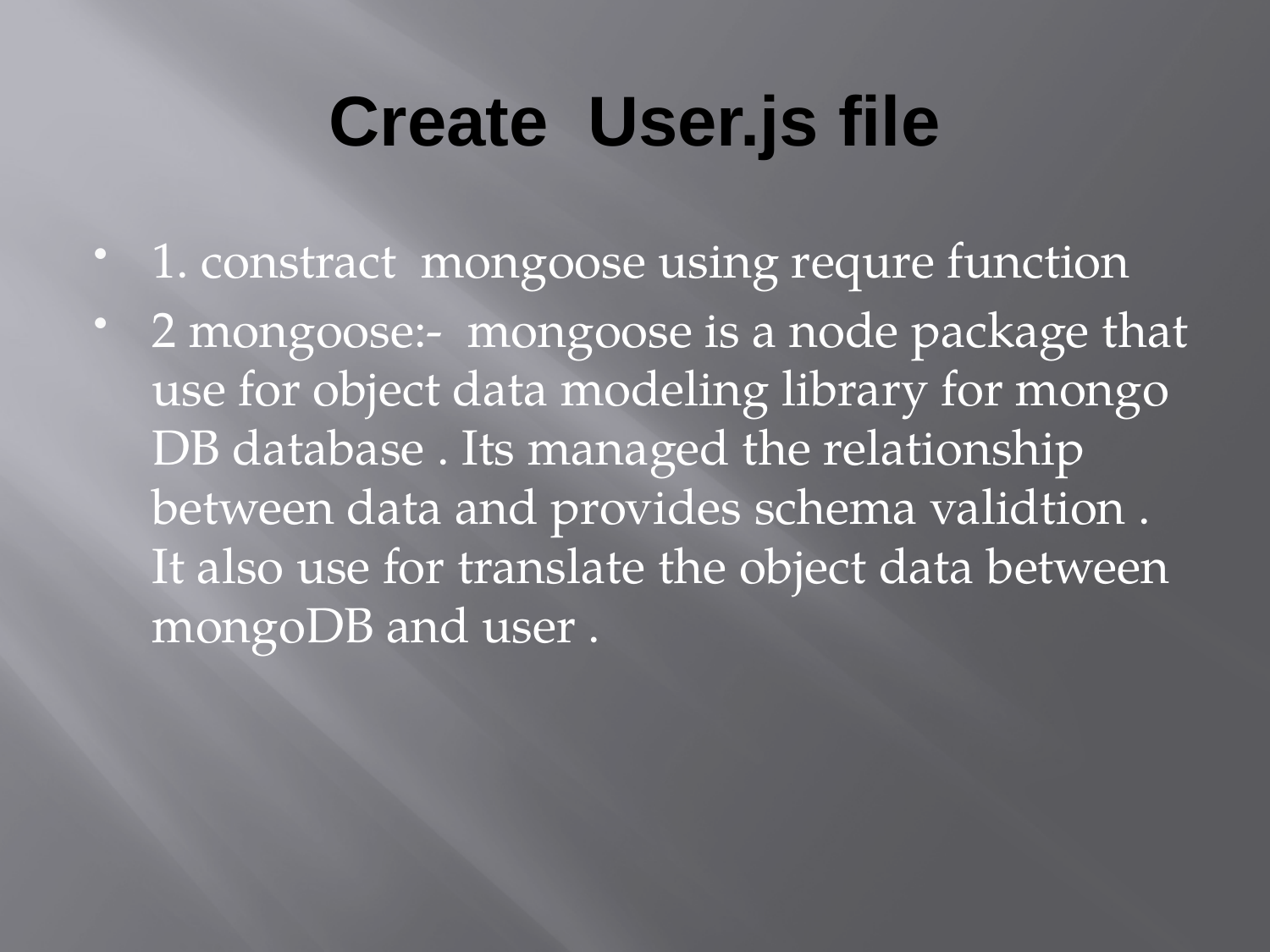

# Create  User.js file
1. constract  mongoose using requre function
2 mongoose:-  mongoose is a node package that use for object data modeling library for mongo DB database . Its managed the relationship between data and provides schema validtion . It also use for translate the object data between mongoDB and user .